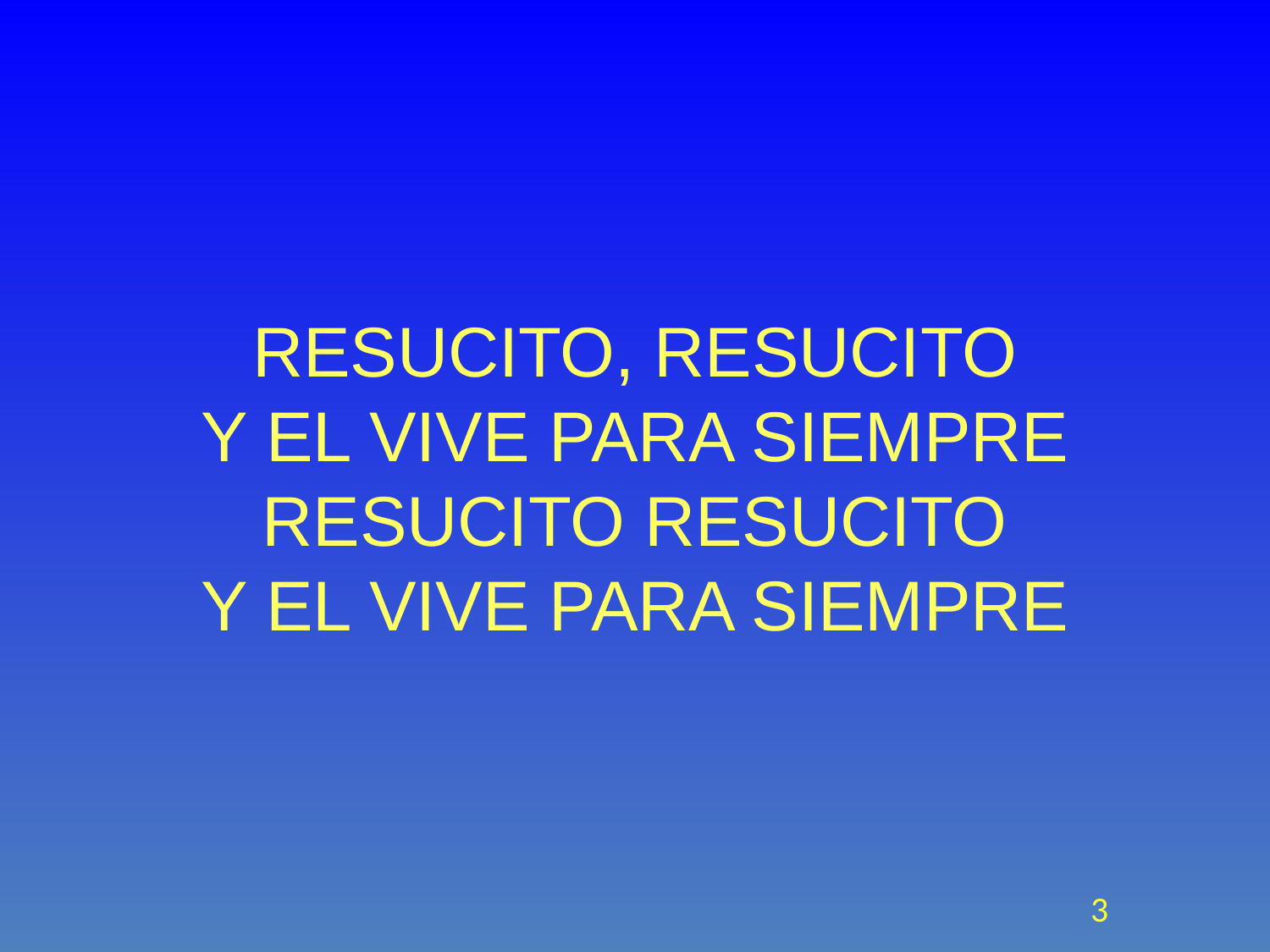

# RESUCITO, RESUCITO Y EL VIVE PARA SIEMPRE RESUCITO RESUCITO Y EL VIVE PARA SIEMPRE

3